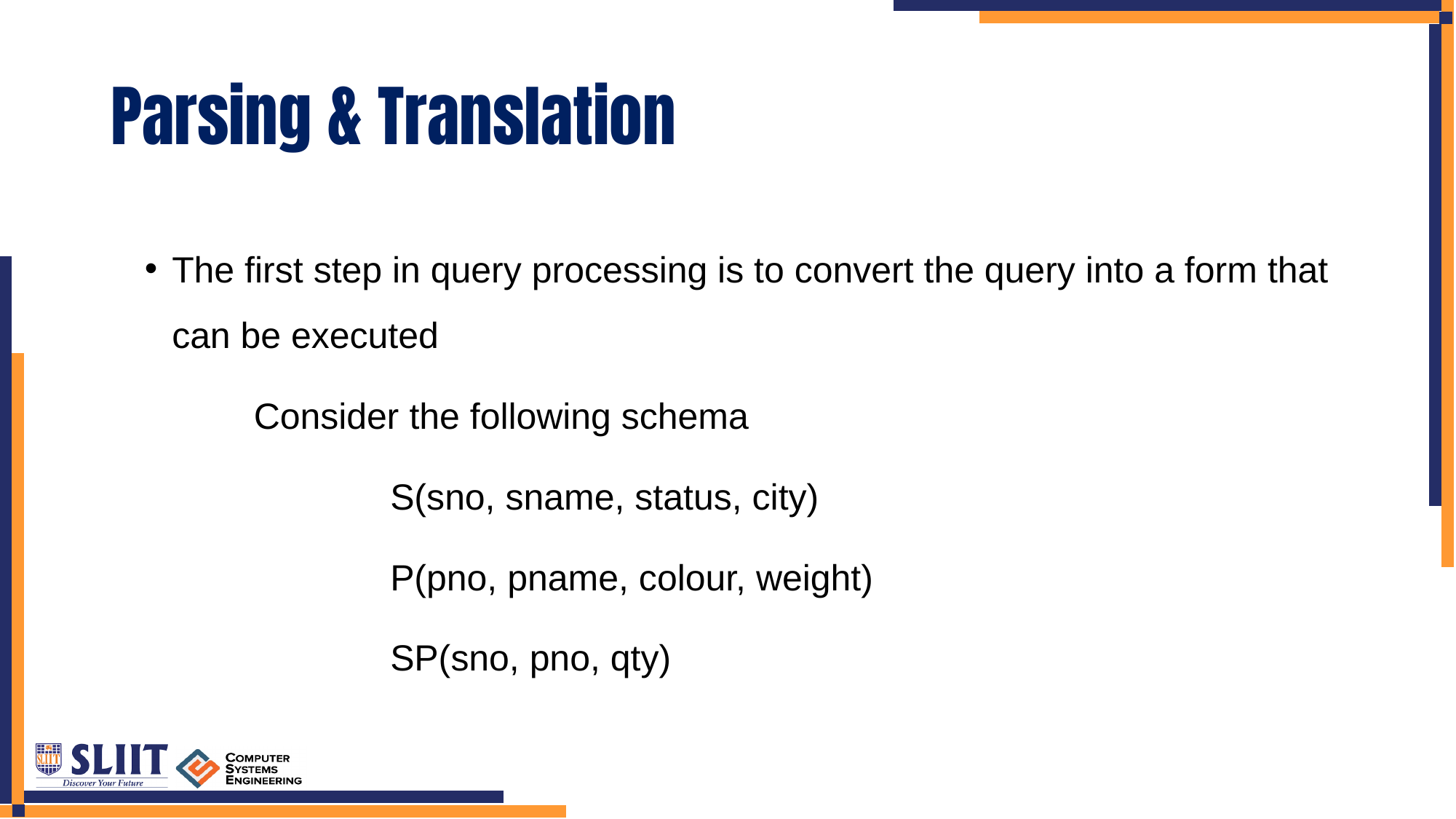

# Parsing & Translation
The first step in query processing is to convert the query into a form that can be executed
	Consider the following schema
			S(sno, sname, status, city)
			P(pno, pname, colour, weight)
			SP(sno, pno, qty)